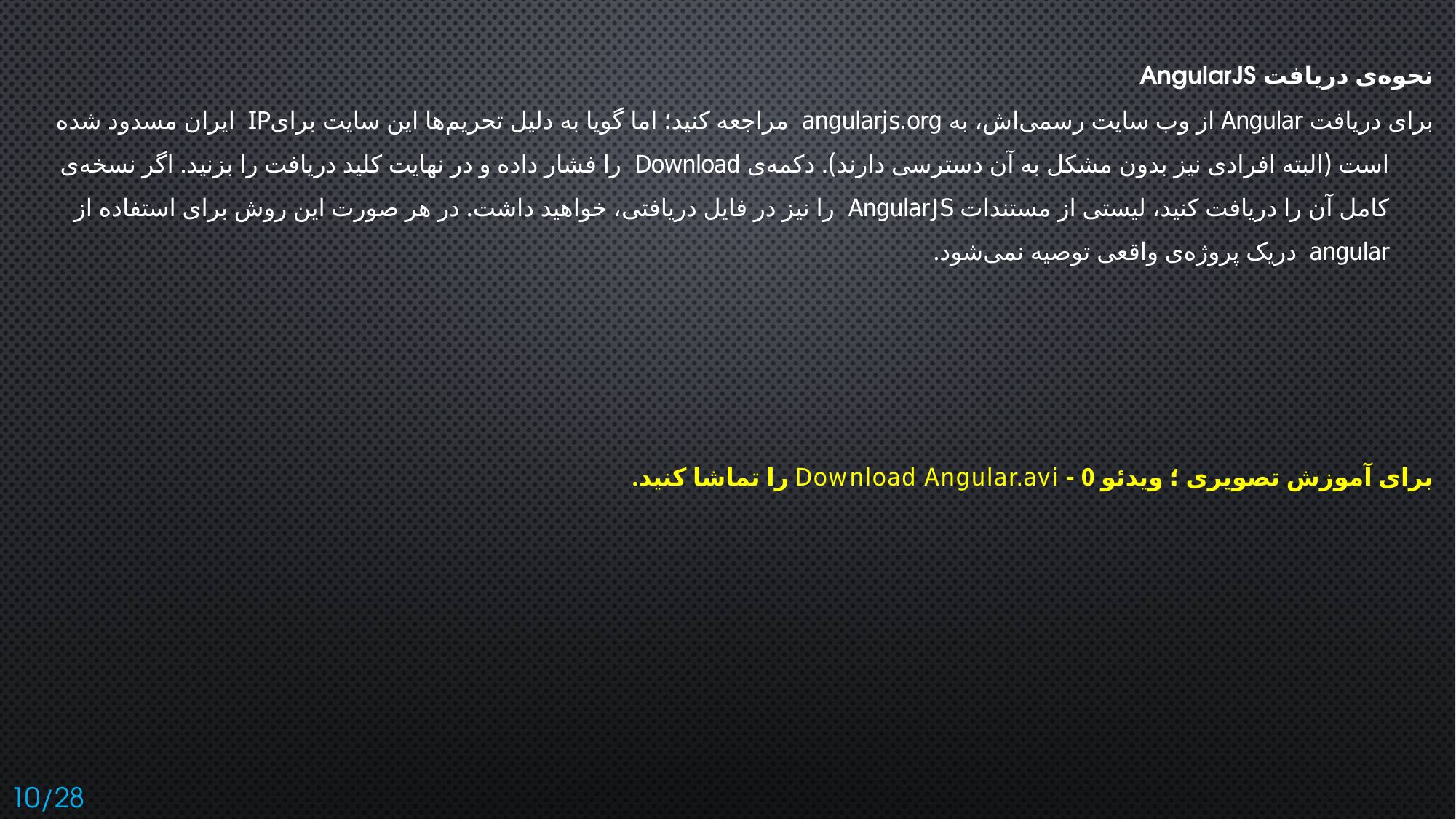

نحوه‌ی دریافت AngularJS
برای دریافت Angular از وب سایت رسمی‌اش، به angularjs.org  مراجعه کنید؛ اما گویا به دلیل تحریم‌ها این سایت برایIP  ایران مسدود شده است (البته افرادی نیز بدون مشکل به آن دسترسی دارند). دکمه‌ی Download  را فشار داده و در نهایت کلید دریافت را بزنید. اگر نسخه‌ی کامل آن را دریافت کنید، لیستی از مستندات AngularJS  را نیز در فایل دریافتی، خواهید داشت. در هر صورت این روش برای استفاده از angular  دریک پروژه‌ی واقعی توصیه نمی‌شود.

برای آموزش تصویری ؛ ویدئو 0 - Download Angular.avi را تماشا کنید.
10/28